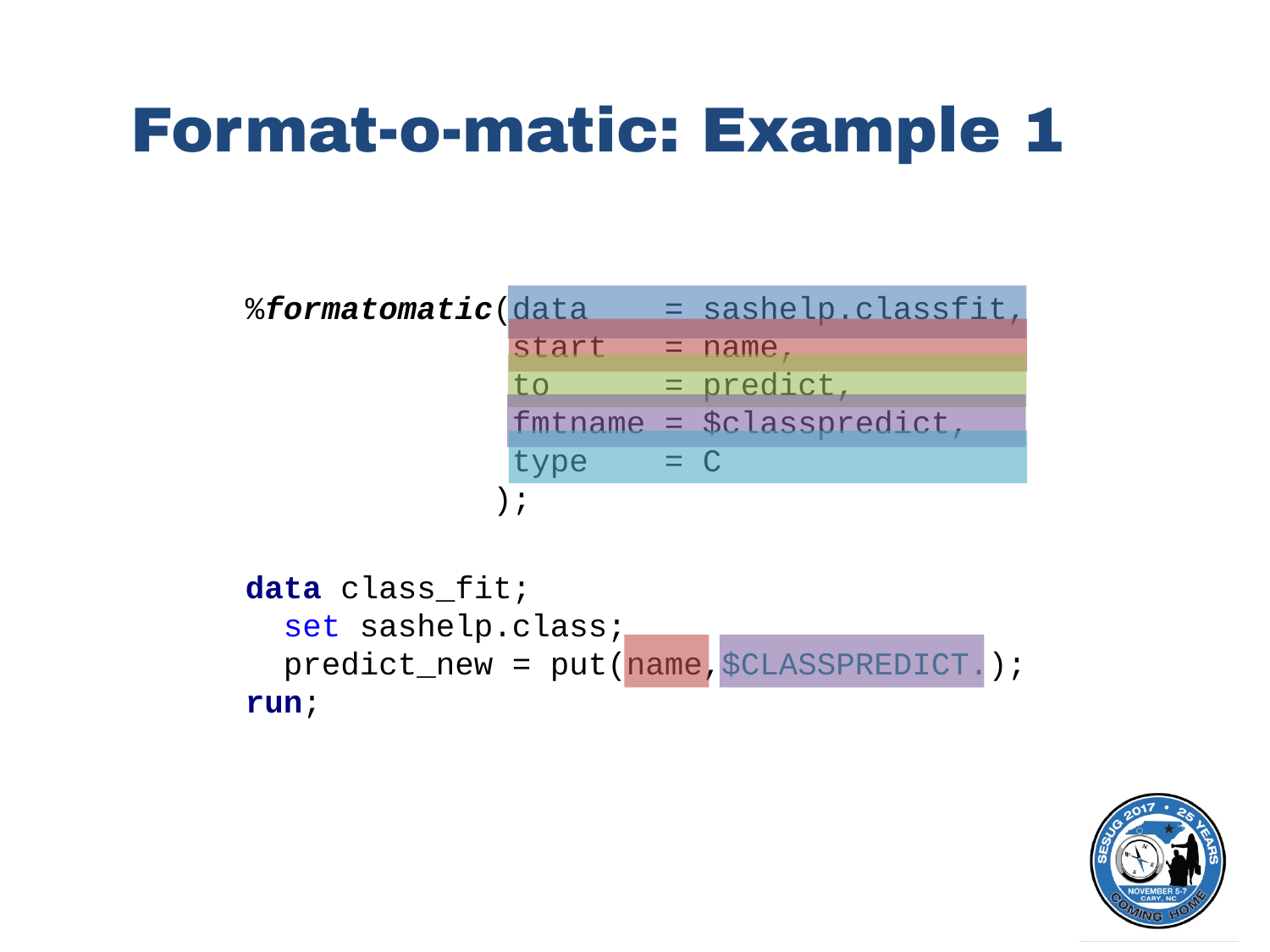

# Format-o-matic: Example 1

%formatomatic(data    = sashelp.classfit,
              start   = name,
              to      = predict,
              fmtname = $classpredict,
              type    = C
             );

data class_fit;
  set sashelp.class;
  predict_new = put(name,$CLASSPREDICT.);
run;